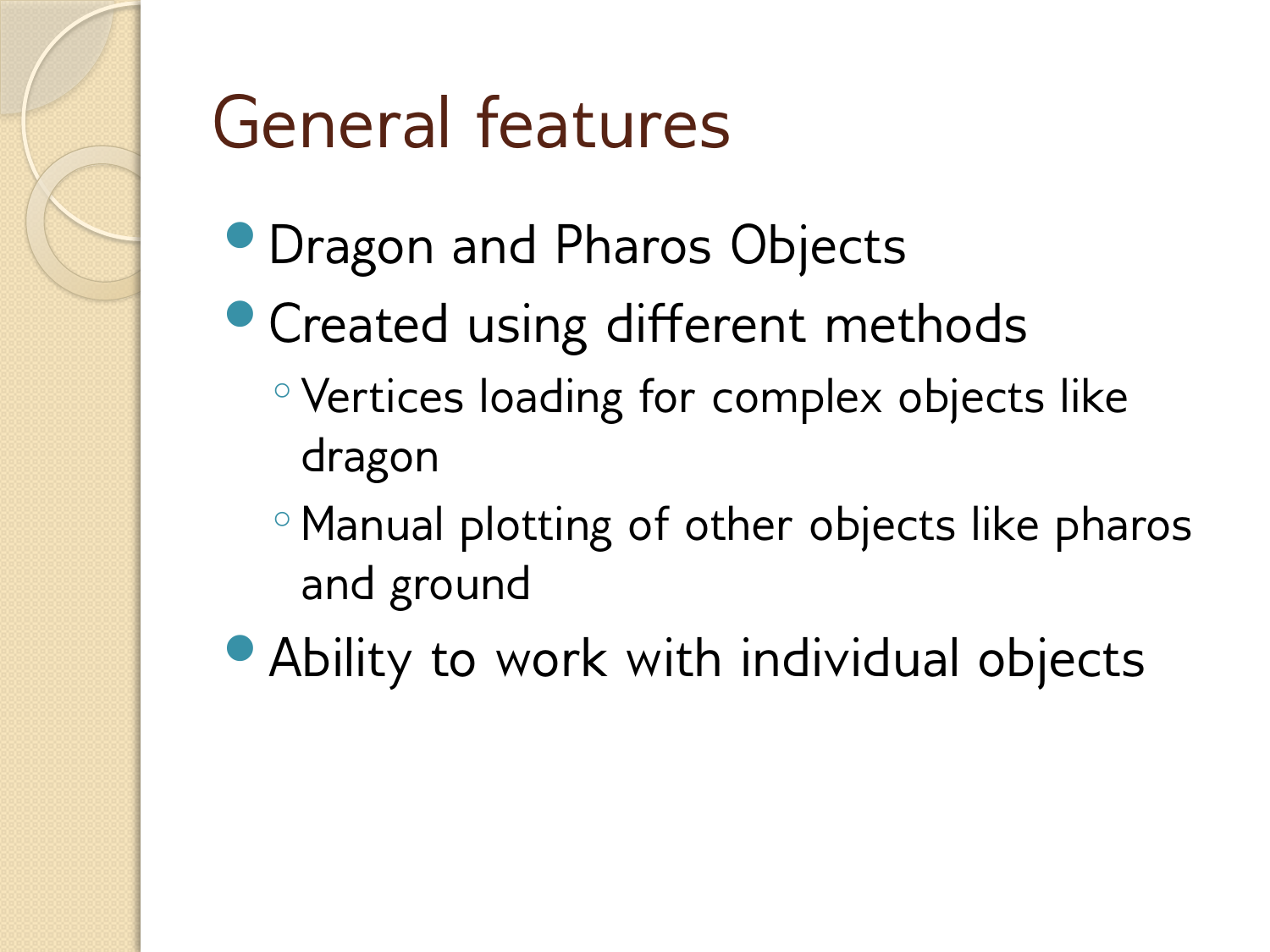

# General features
Dragon and Pharos Objects
Created using different methods
Vertices loading for complex objects like dragon
Manual plotting of other objects like pharos and ground
Ability to work with individual objects